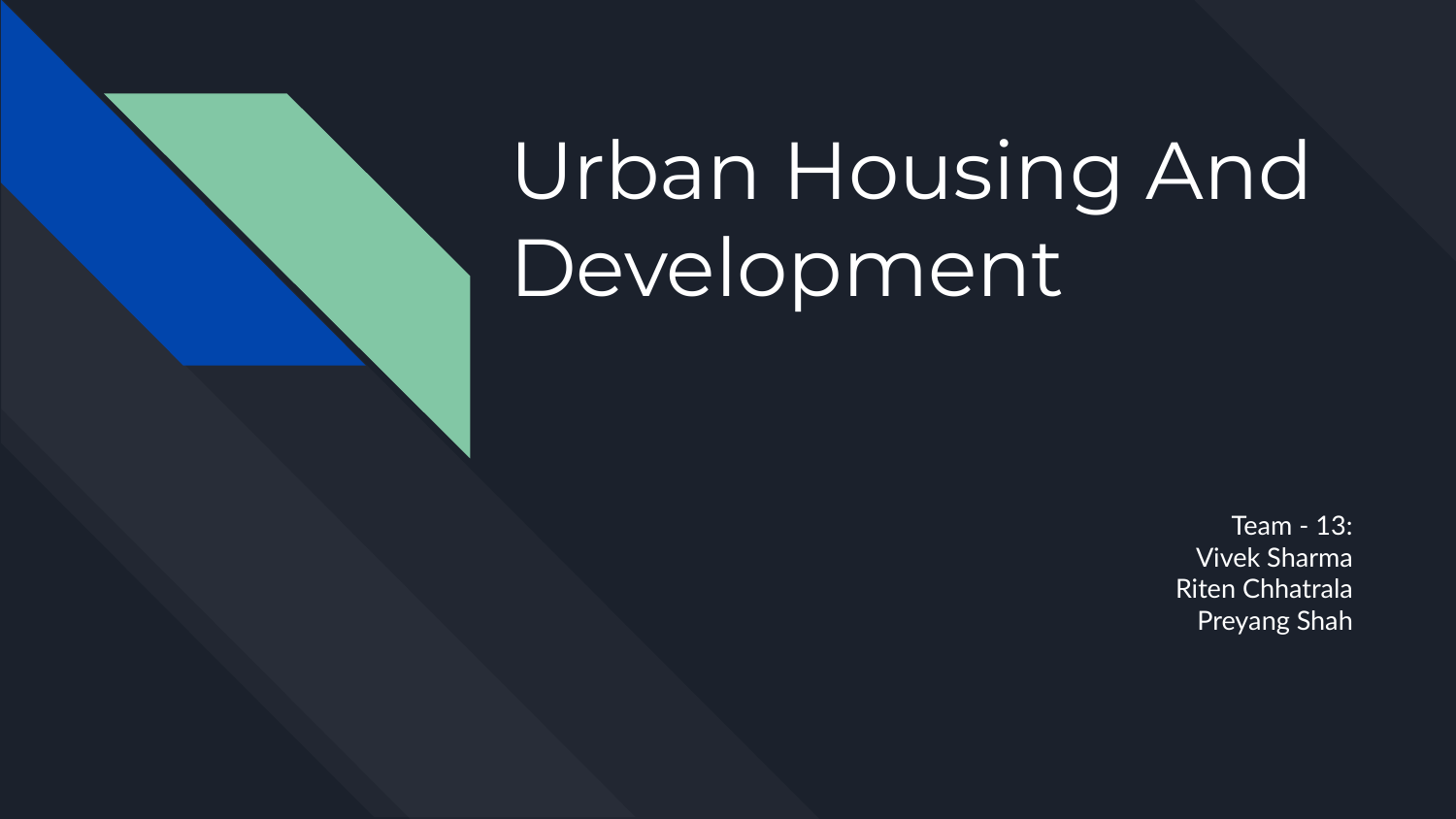

# Urban Housing And Development
Team - 13:
Vivek Sharma
Riten Chhatrala
Preyang Shah